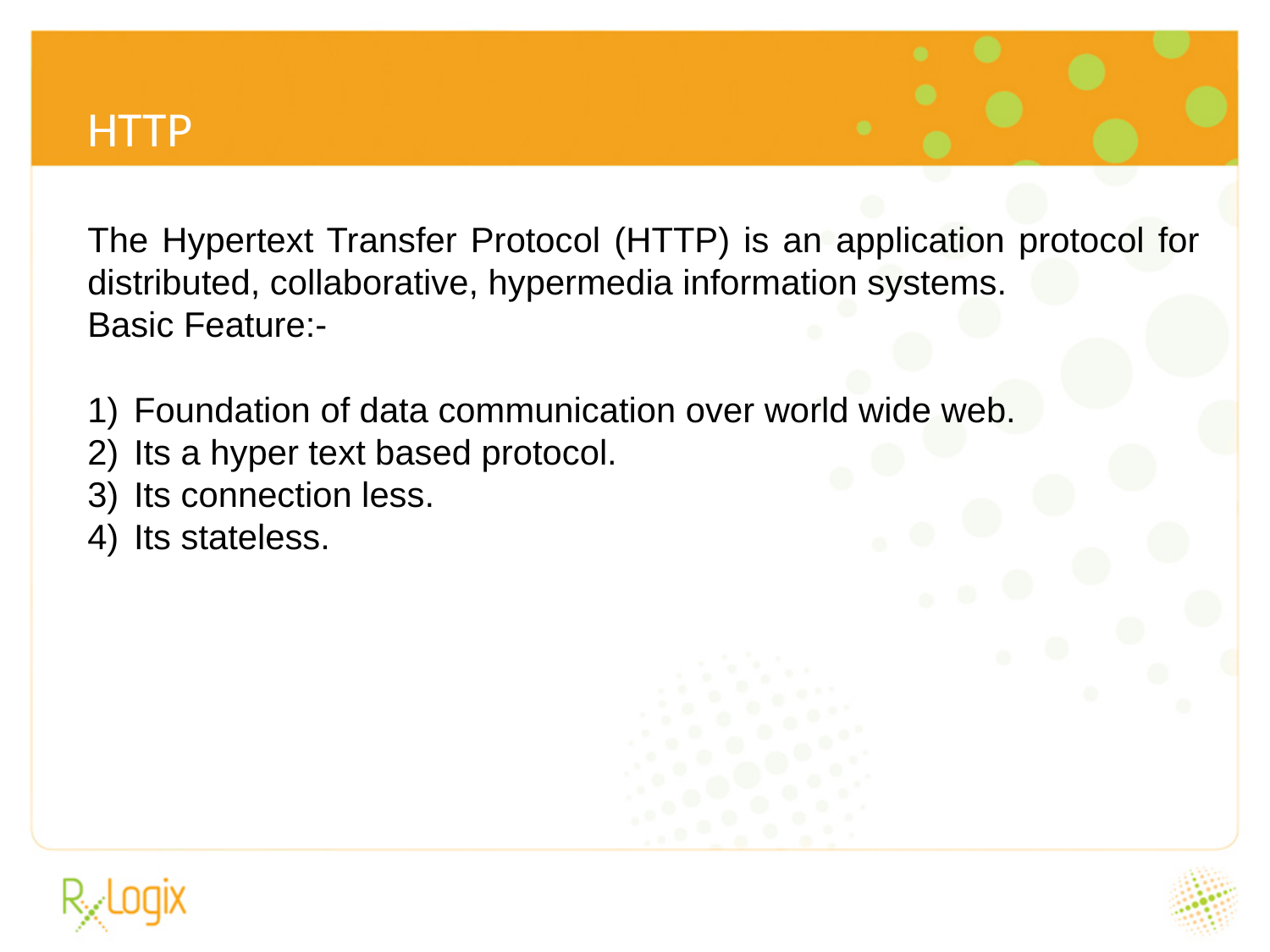

# HTTP
The Hypertext Transfer Protocol (HTTP) is an application protocol for distributed, collaborative, hypermedia information systems.
Basic Feature:-

Foundation of data communication over world wide web.
Its a hyper text based protocol.
Its connection less.
Its stateless.
5